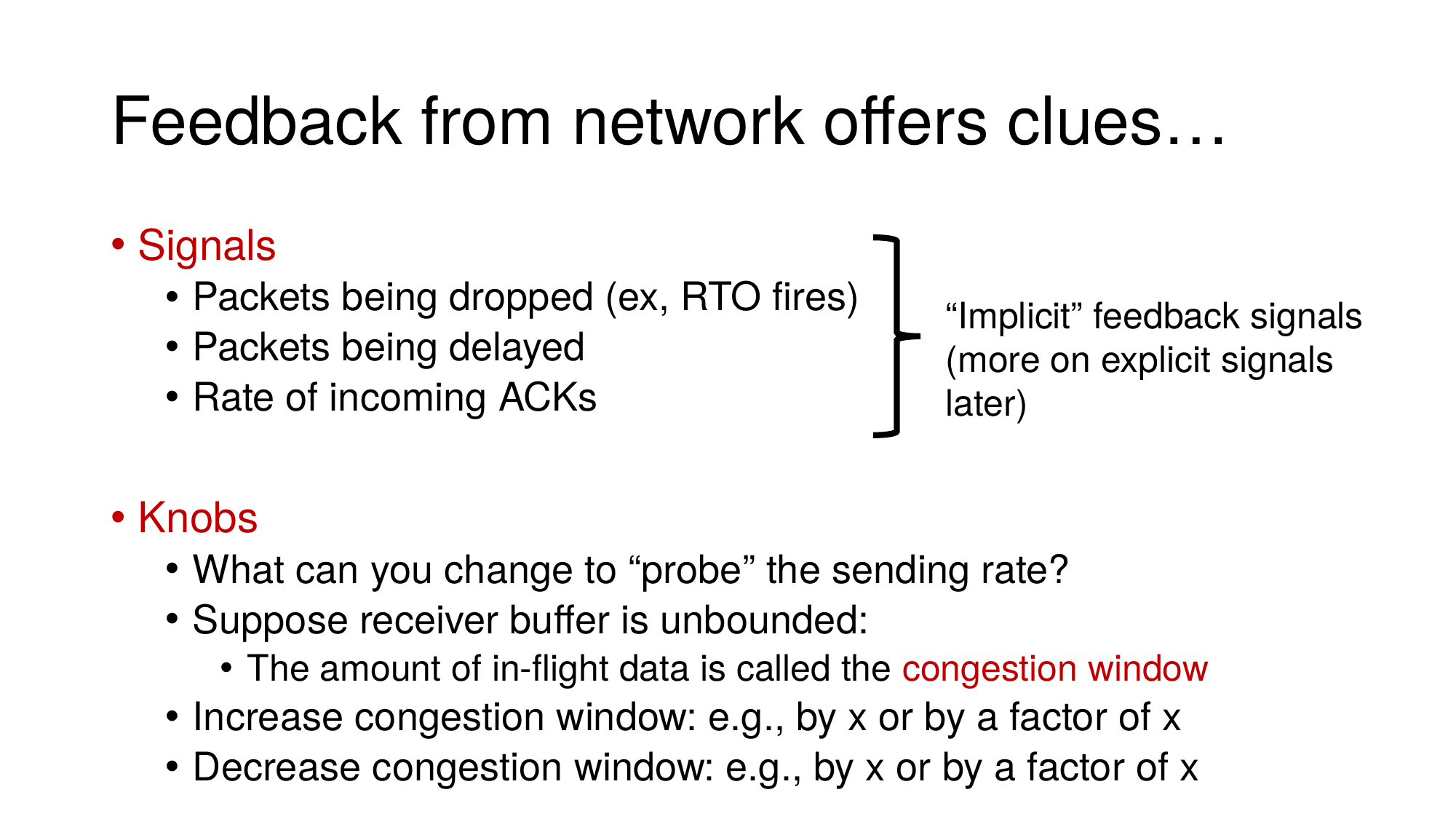

# Feedback from network offers clues…
Signals
Packets being dropped (ex, RTO fires)
Packets being delayed
Rate of incoming ACKs

Knobs
What can you change to “probe” the sending rate?
Suppose receiver buffer is unbounded:
The amount of in-flight data is called the congestion window
Increase congestion window: e.g., by x or by a factor of x
Decrease congestion window: e.g., by x or by a factor of x

“Implicit” feedback signals
(more on explicit signals later)